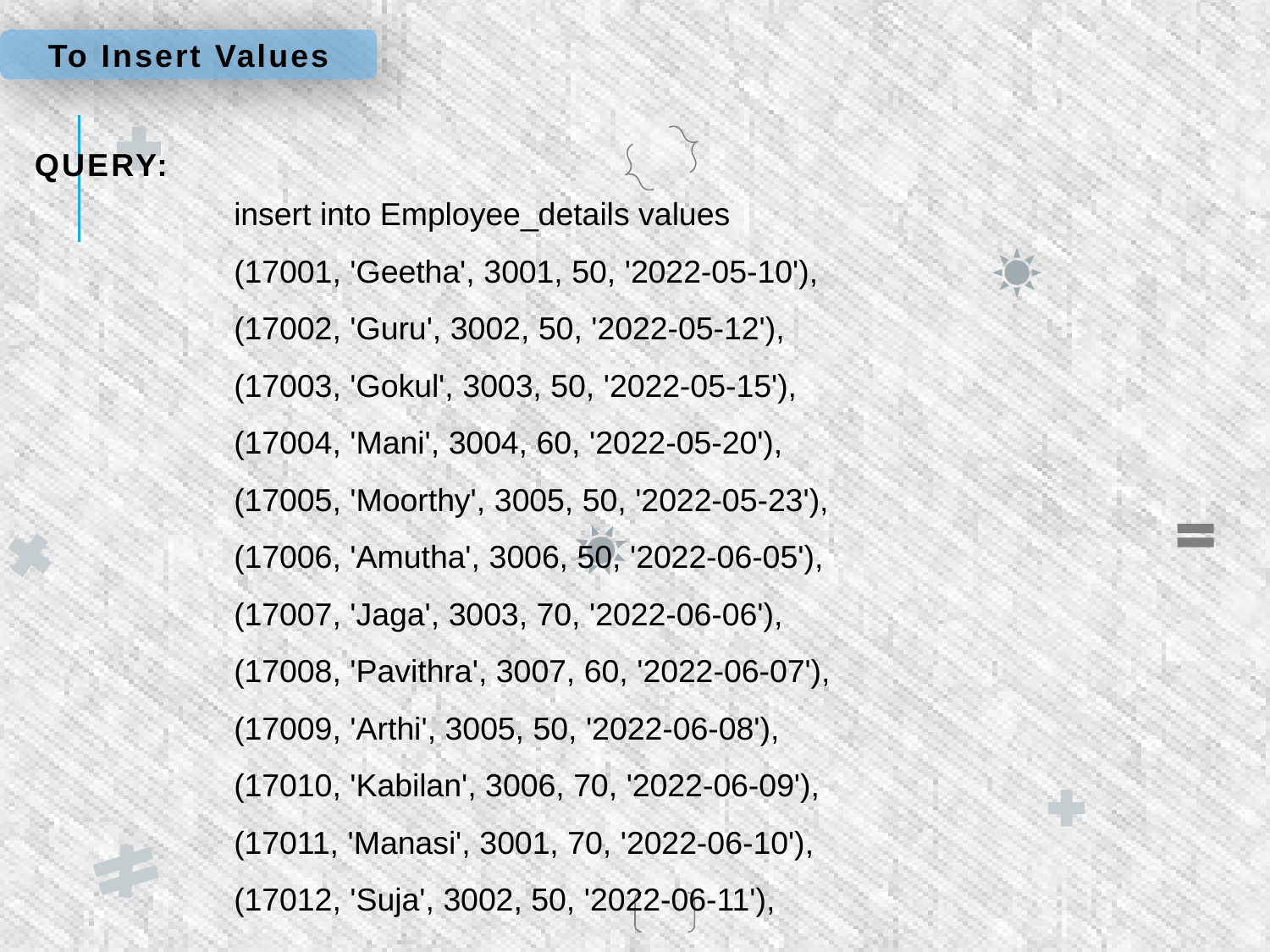

To Insert Values

QUERY:
insert into Employee_details values
(17001, 'Geetha', 3001, 50, '2022-05-10'),
(17002, 'Guru', 3002, 50, '2022-05-12'),
(17003, 'Gokul', 3003, 50, '2022-05-15'),
(17004, 'Mani', 3004, 60, '2022-05-20'),
(17005, 'Moorthy', 3005, 50, '2022-05-23'),
(17006, 'Amutha', 3006, 50, '2022-06-05'),
(17007, 'Jaga', 3003, 70, '2022-06-06'),
(17008, 'Pavithra', 3007, 60, '2022-06-07'),
(17009, 'Arthi', 3005, 50, '2022-06-08'),
(17010, 'Kabilan', 3006, 70, '2022-06-09'),
(17011, 'Manasi', 3001, 70, '2022-06-10'),
(17012, 'Suja', 3002, 50, '2022-06-11'),